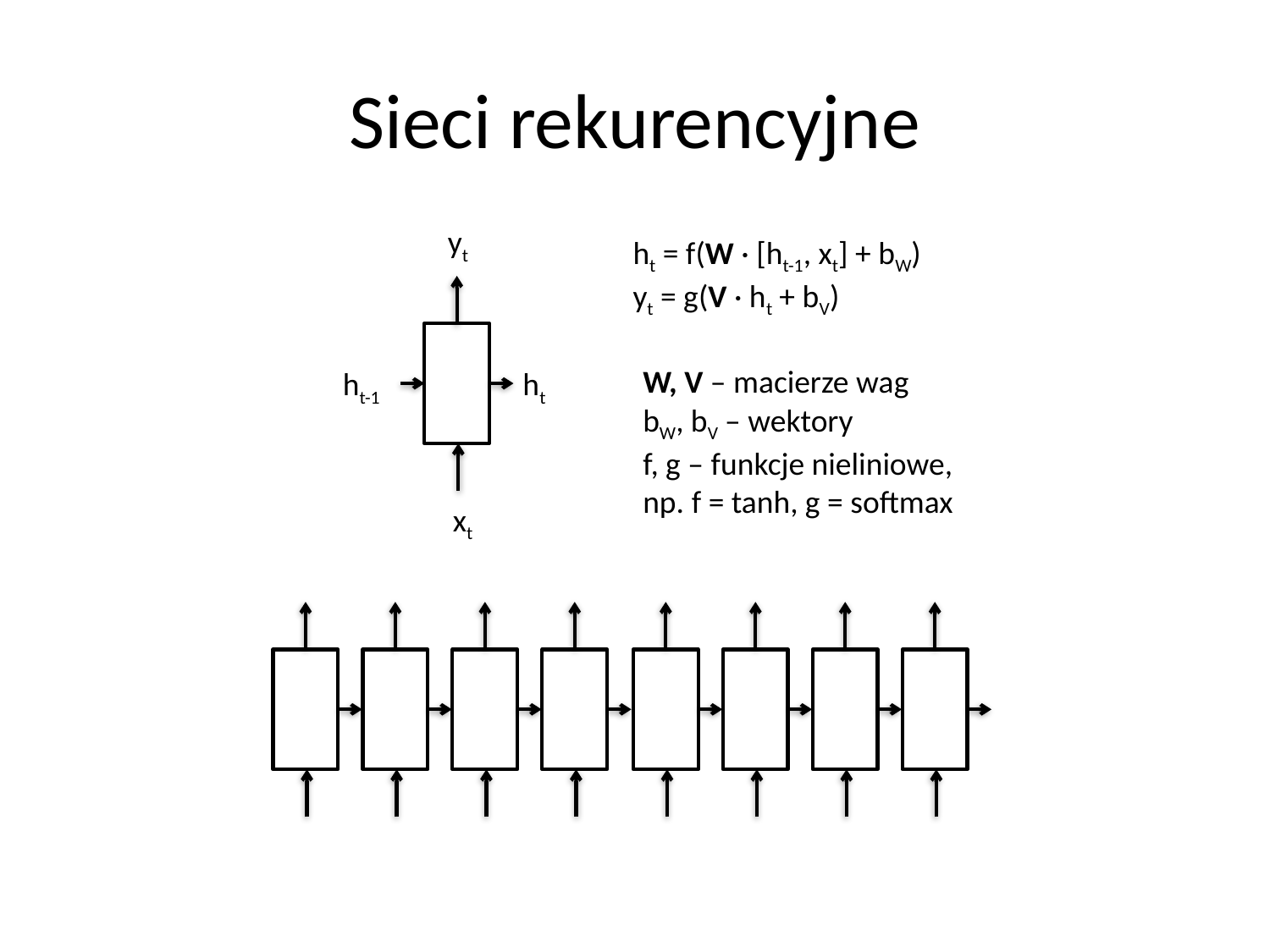

# Sieci rekurencyjne
yt
ht = f(W · [ht-1, xt] + bW)
yt = g(V · ht + bV)

W, V – macierze wag
bW, bV – wektory
f, g – funkcje nieliniowe,
np. f = tanh, g = softmax
ht-1
ht
xt